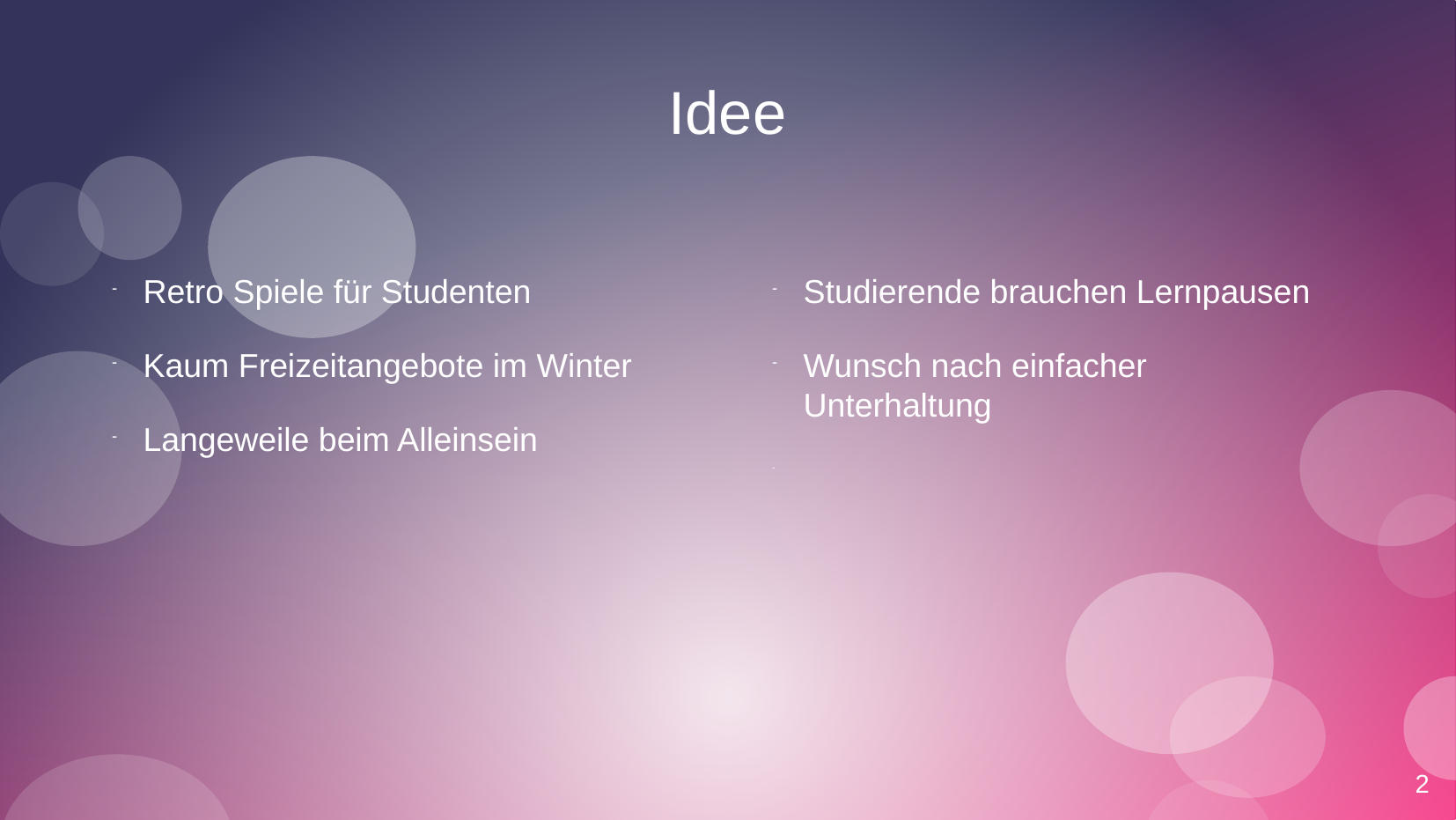

# Idee
Retro Spiele für Studenten
Kaum Freizeitangebote im Winter
Langeweile beim Alleinsein

Studierende brauchen Lernpausen
Wunsch nach einfacher Unterhaltung

2